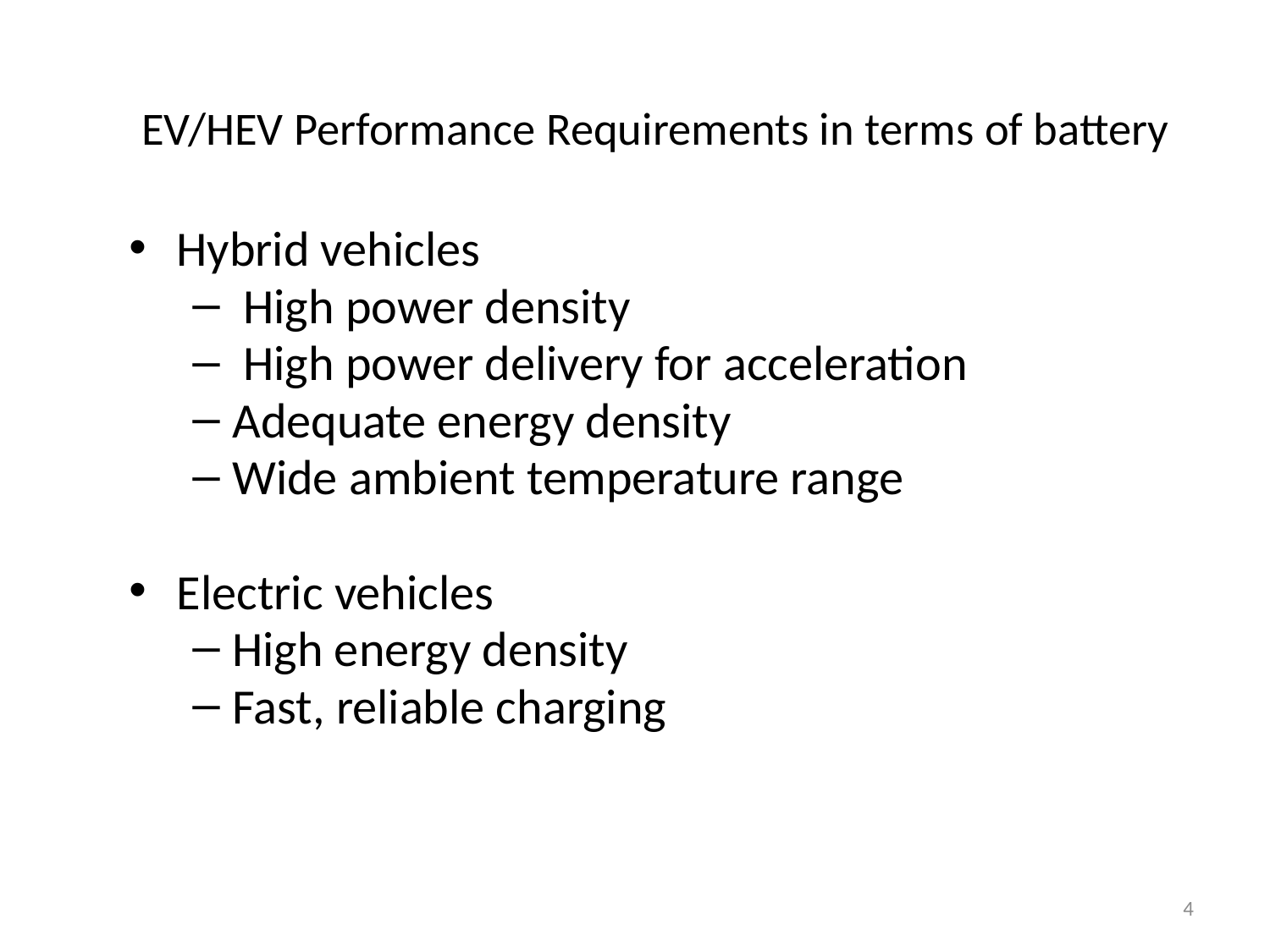

# EV/HEV Performance Requirements in terms of battery
Hybrid vehicles
 High power density
 High power delivery for acceleration
Adequate energy density
Wide ambient temperature range

Electric vehicles
High energy density
Fast, reliable charging

4